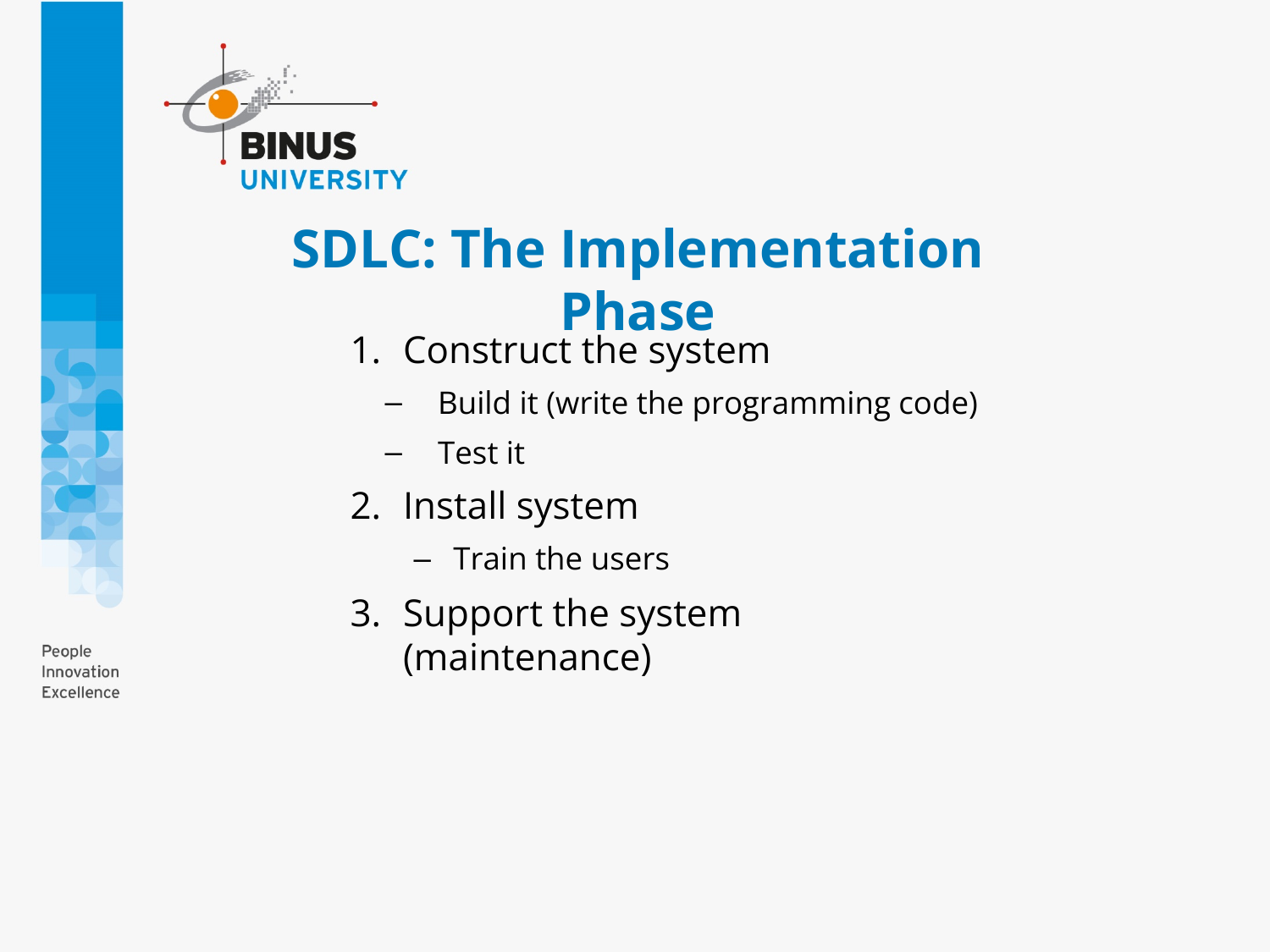

# SDLC: The Implementation Phase
Construct the system
Build it (write the programming code)
Test it
Install system
Train the users
Support the system (maintenance)